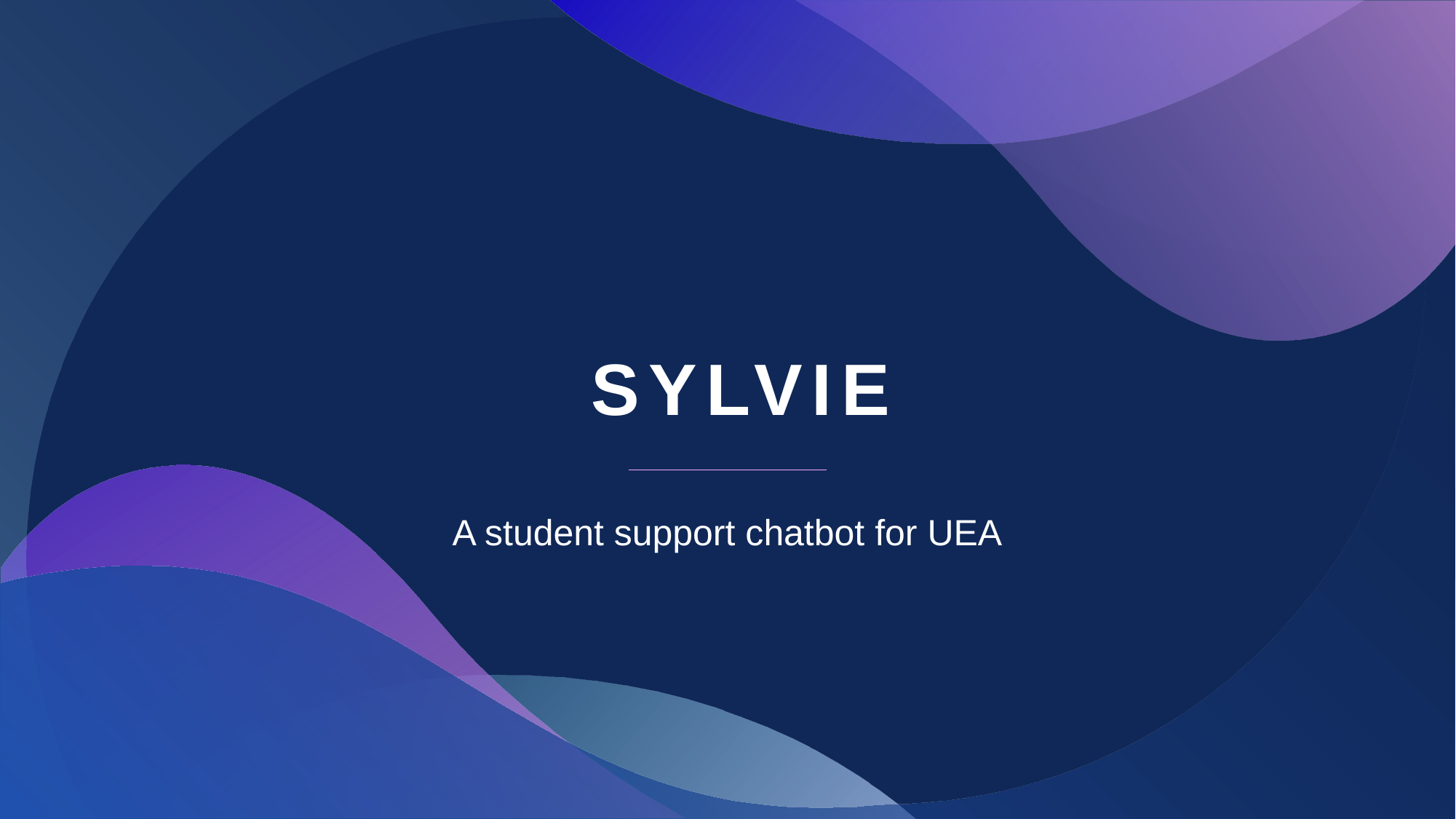

# Sylvie
A student support chatbot for UEA